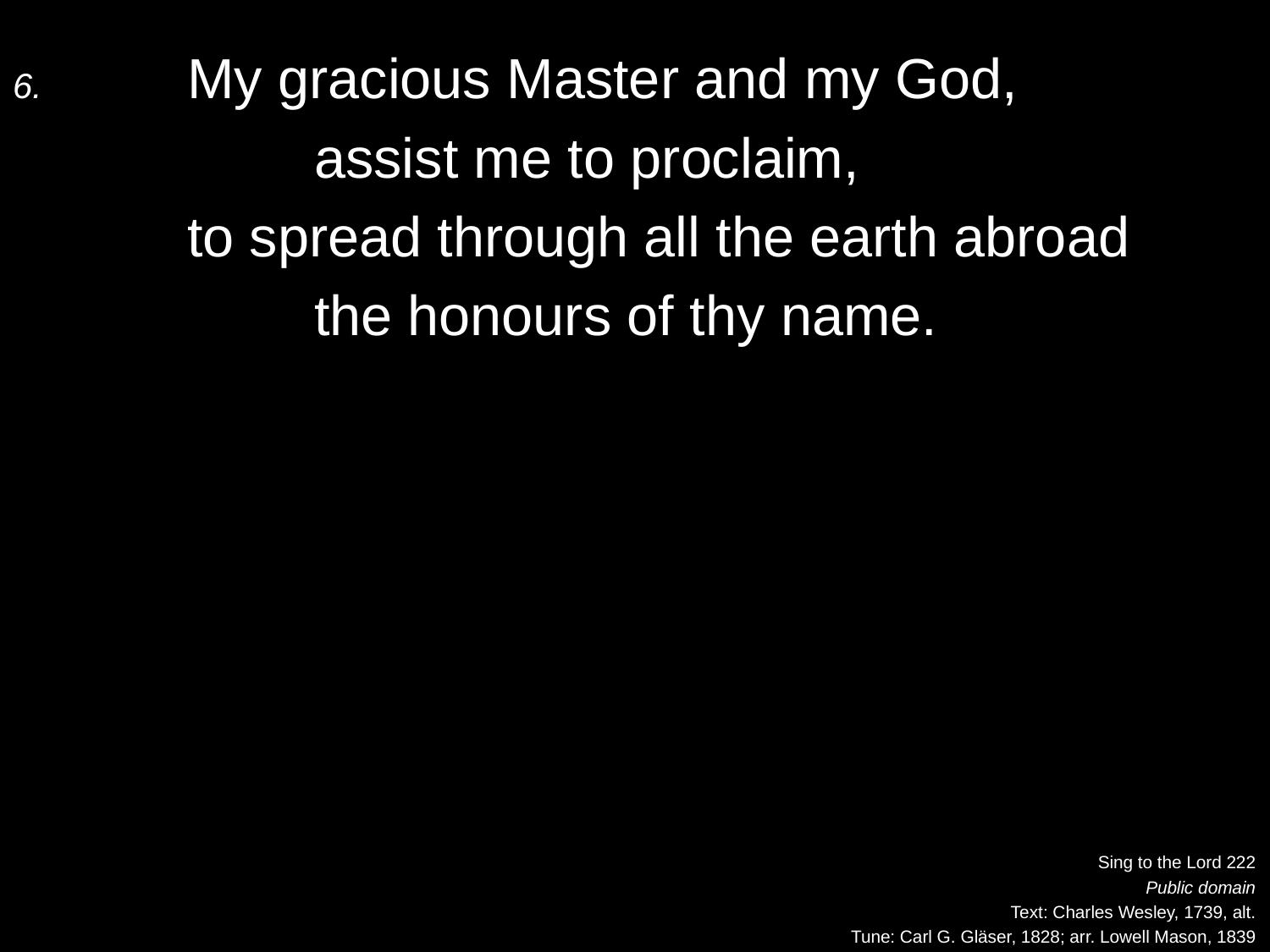

6.	My gracious Master and my God,
		assist me to proclaim,
	to spread through all the earth abroad
		the honours of thy name.
Sing to the Lord 222
Public domain
Text: Charles Wesley, 1739, alt.
Tune: Carl G. Gläser, 1828; arr. Lowell Mason, 1839